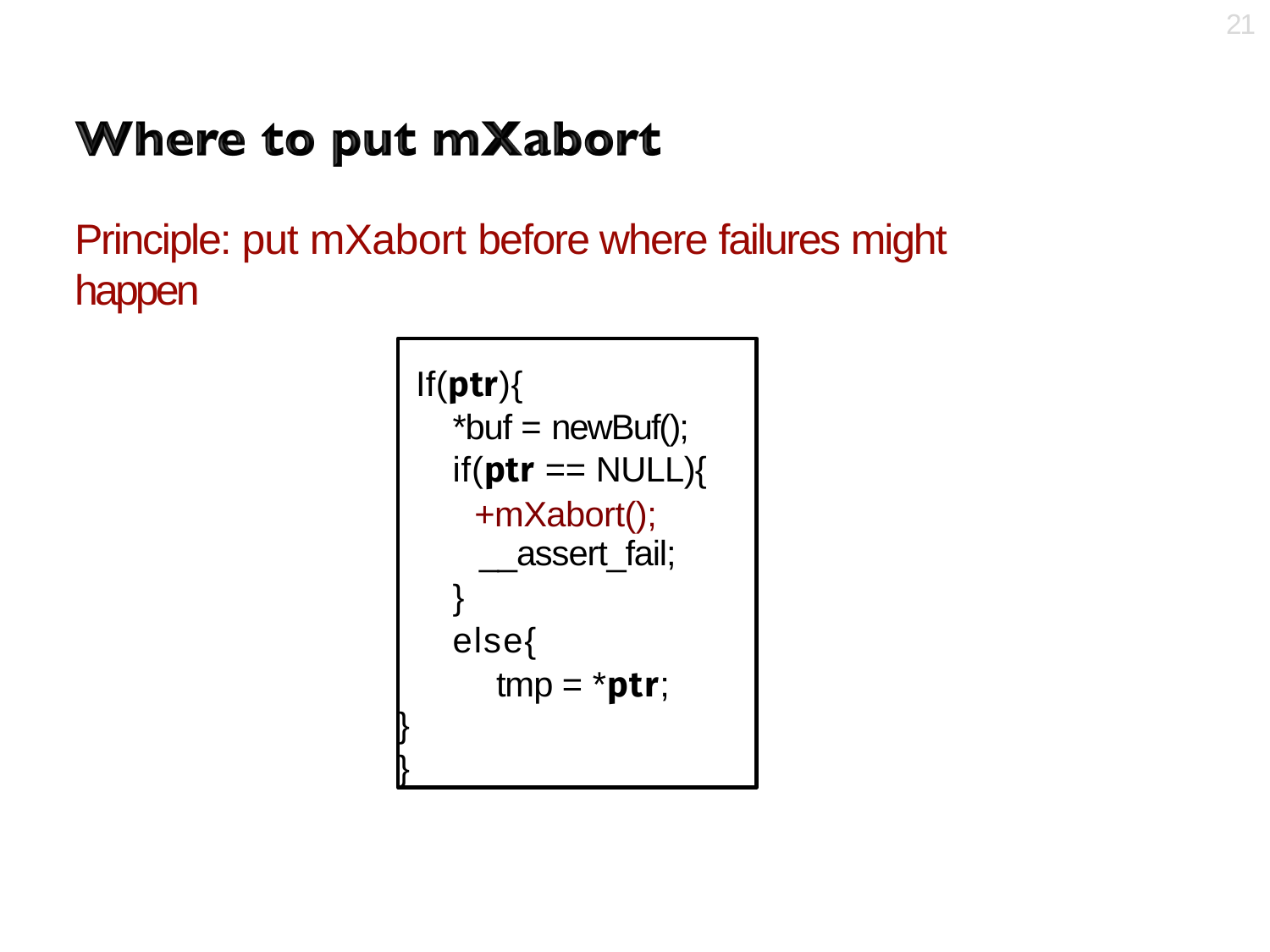

21

# Principle: put mXabort before where failures might happen
If(ptr){
*buf = newBuf();  if(ptr == NULL){
+mXabort();
__assert_fail;
}
else{
    tmp = *ptr;
}
}